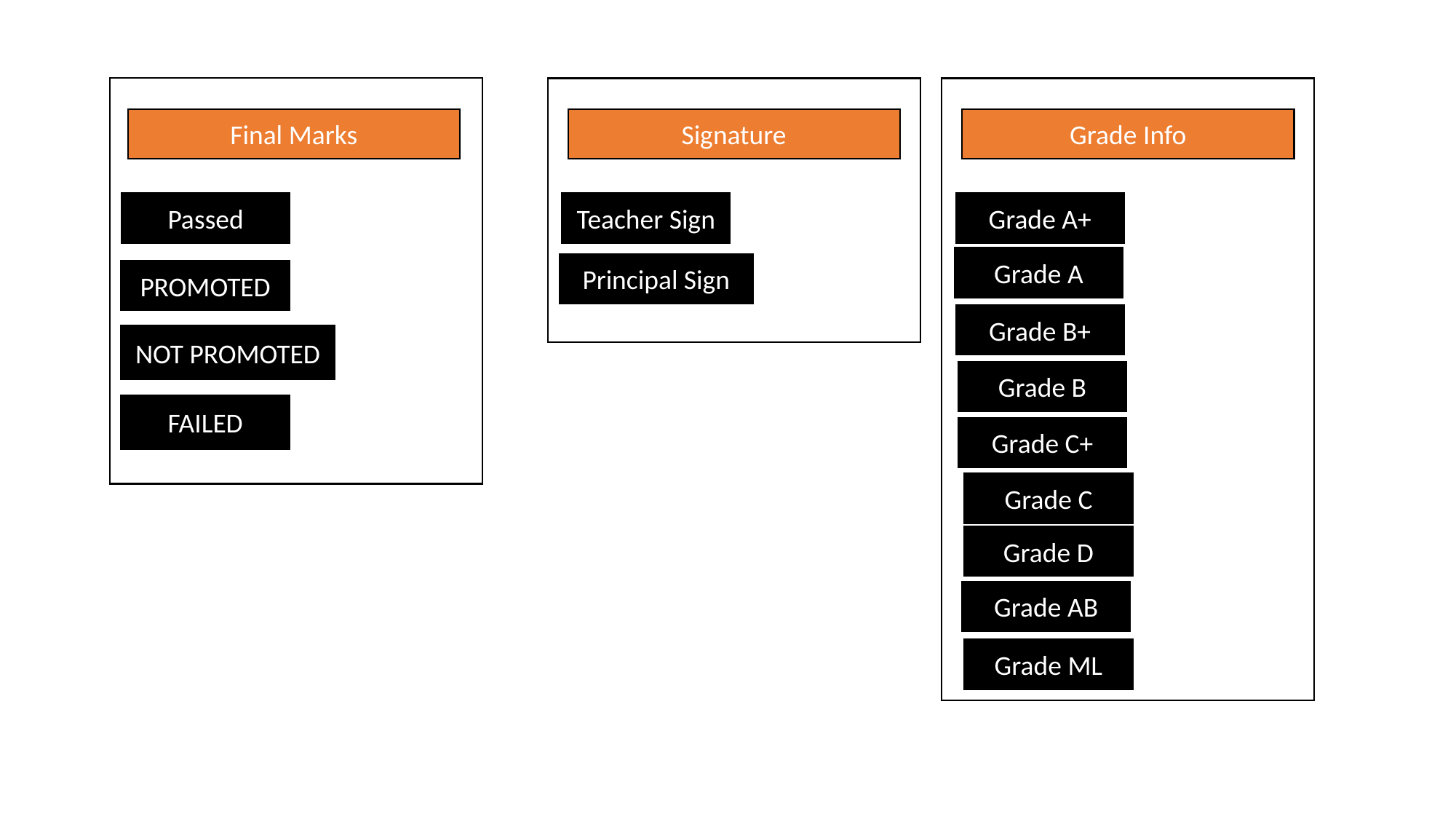

Final Marks
Signature
Grade Info
Passed
Teacher Sign
Grade A+
Grade A
Principal Sign
PROMOTED
Grade B+
NOT PROMOTED
Grade B
FAILED
Grade C+
Grade C
Grade D
Grade AB
Grade ML